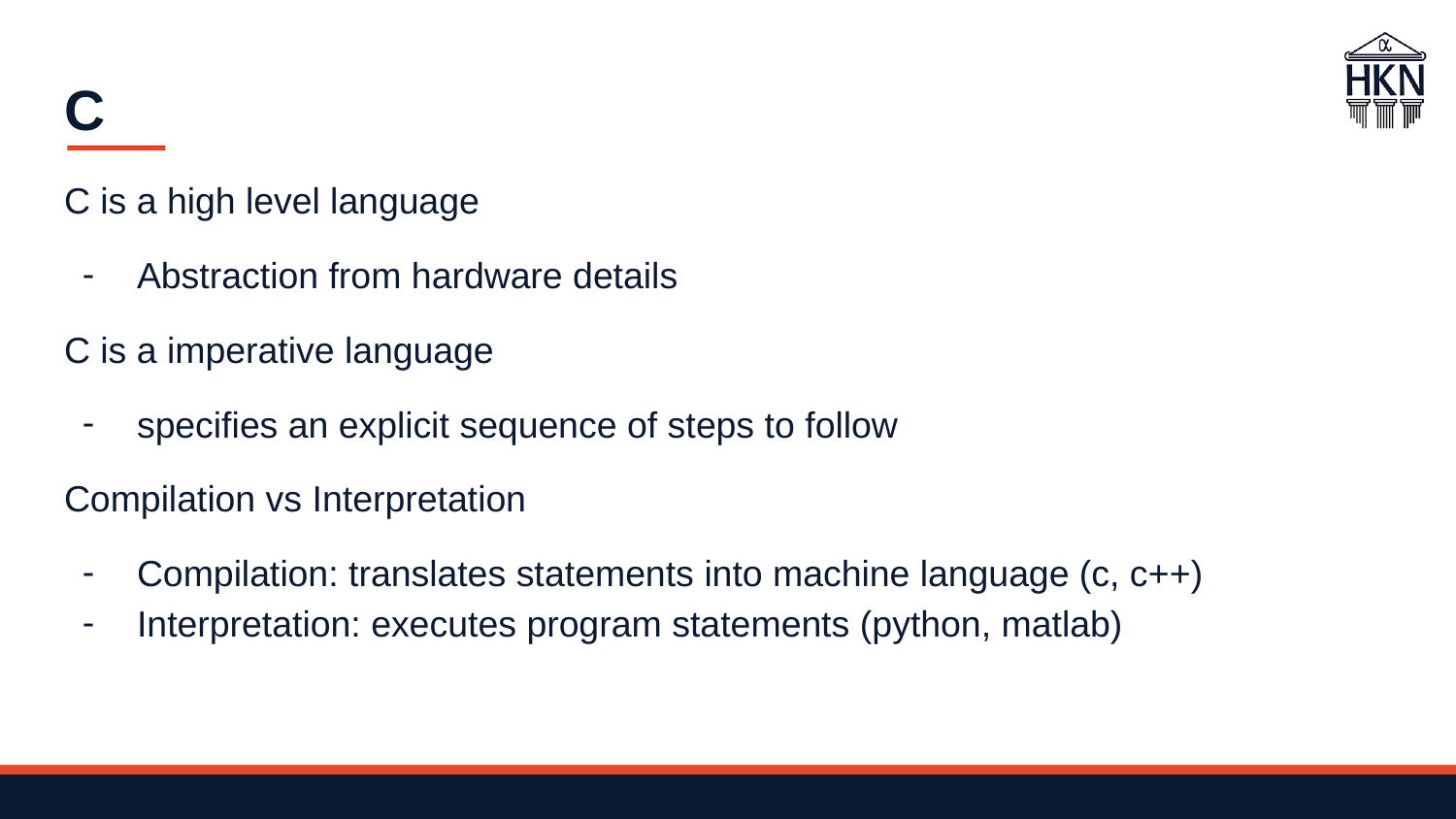

# C
C is a high level language
Abstraction from hardware details
C is a imperative language
specifies an explicit sequence of steps to follow
Compilation vs Interpretation
Compilation: translates statements into machine language (c, c++)
Interpretation: executes program statements (python, matlab)